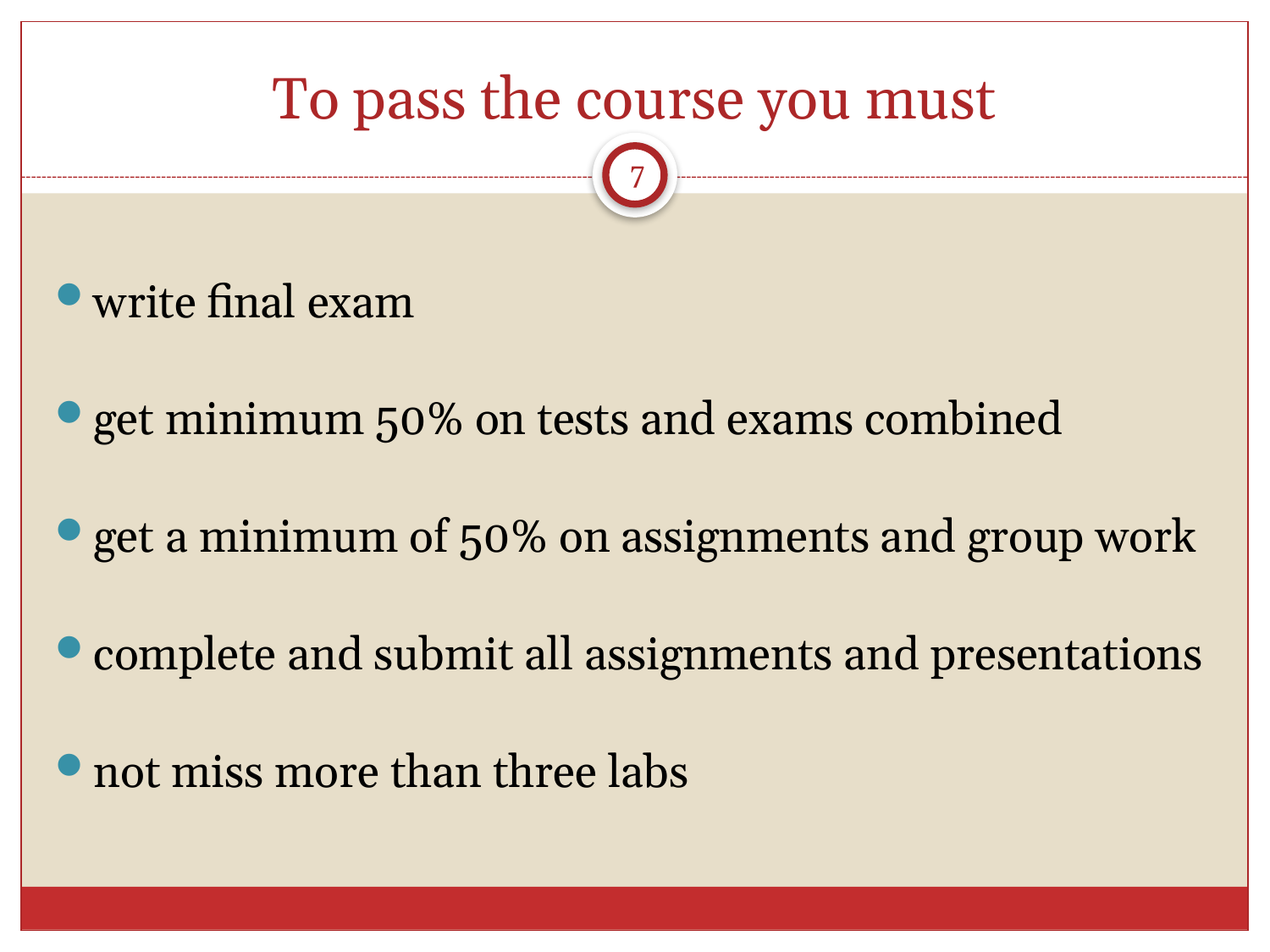

# To pass the course you must
7
write final exam
get minimum 50% on tests and exams combined
get a minimum of 50% on assignments and group work
complete and submit all assignments and presentations
not miss more than three labs